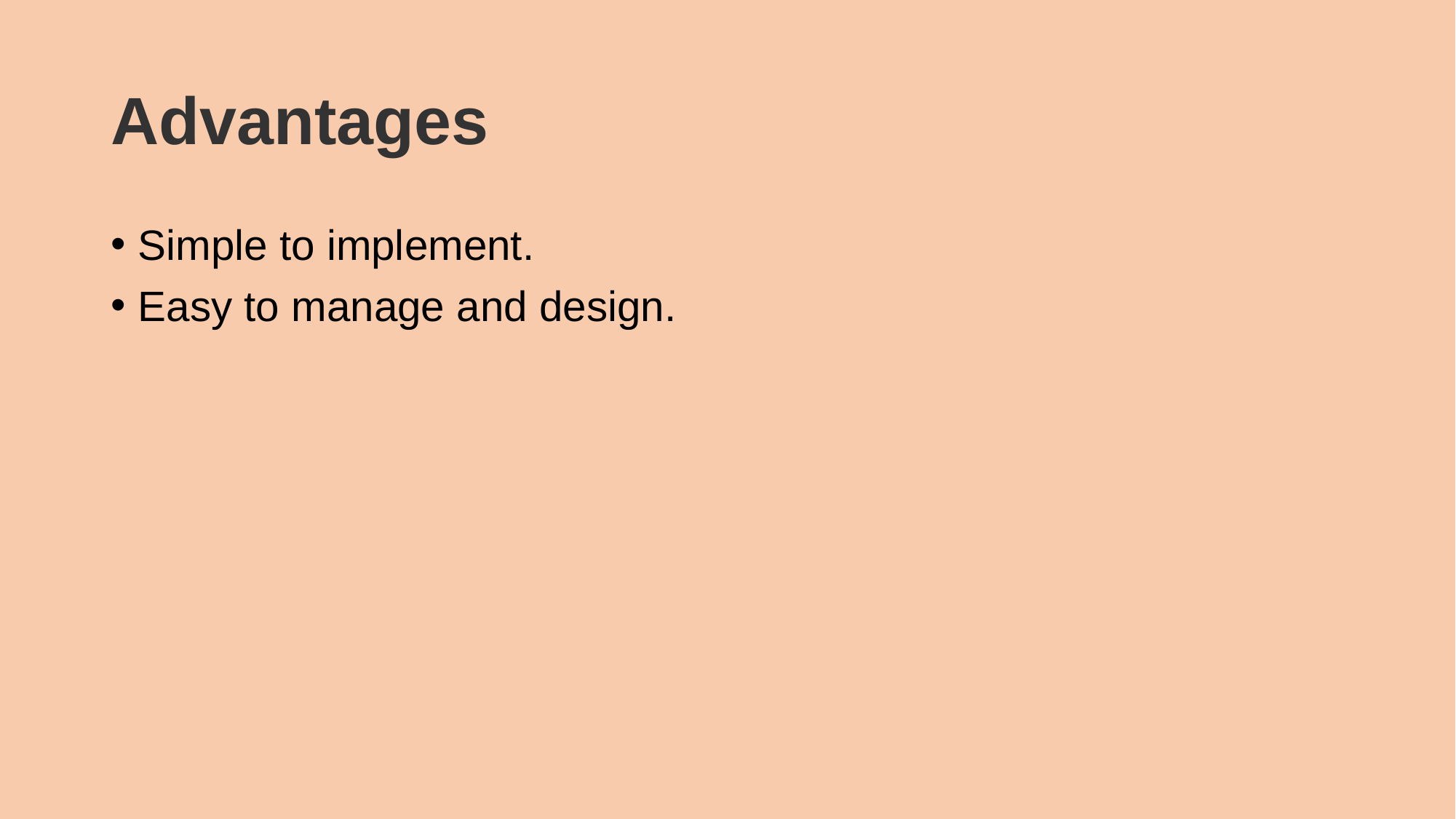

# Advantages
Simple to implement.
Easy to manage and design.